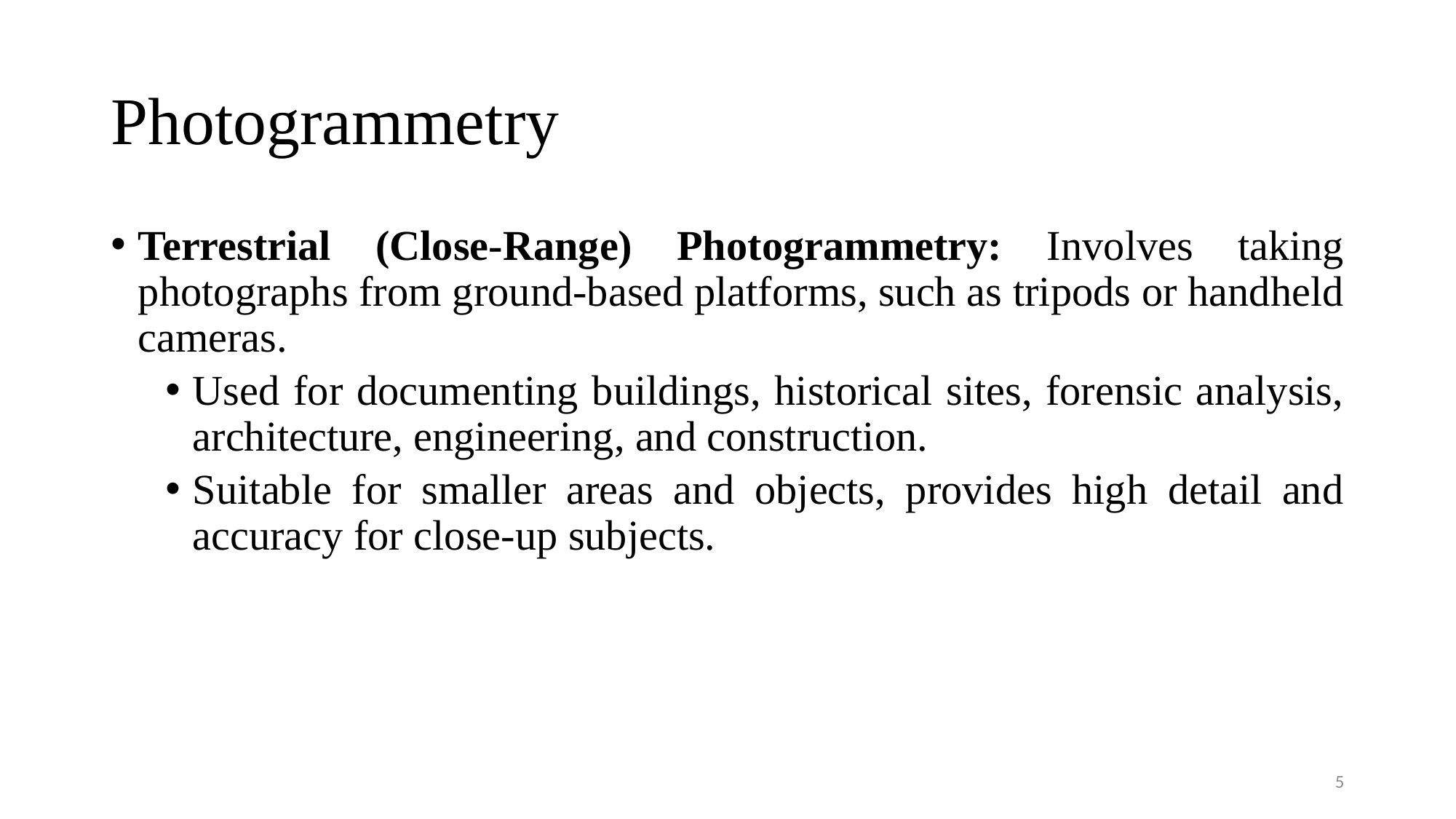

# Photogrammetry
Terrestrial (Close-Range) Photogrammetry: Involves taking photographs from ground-based platforms, such as tripods or handheld cameras.
Used for documenting buildings, historical sites, forensic analysis, architecture, engineering, and construction.
Suitable for smaller areas and objects, provides high detail and accuracy for close-up subjects.
5